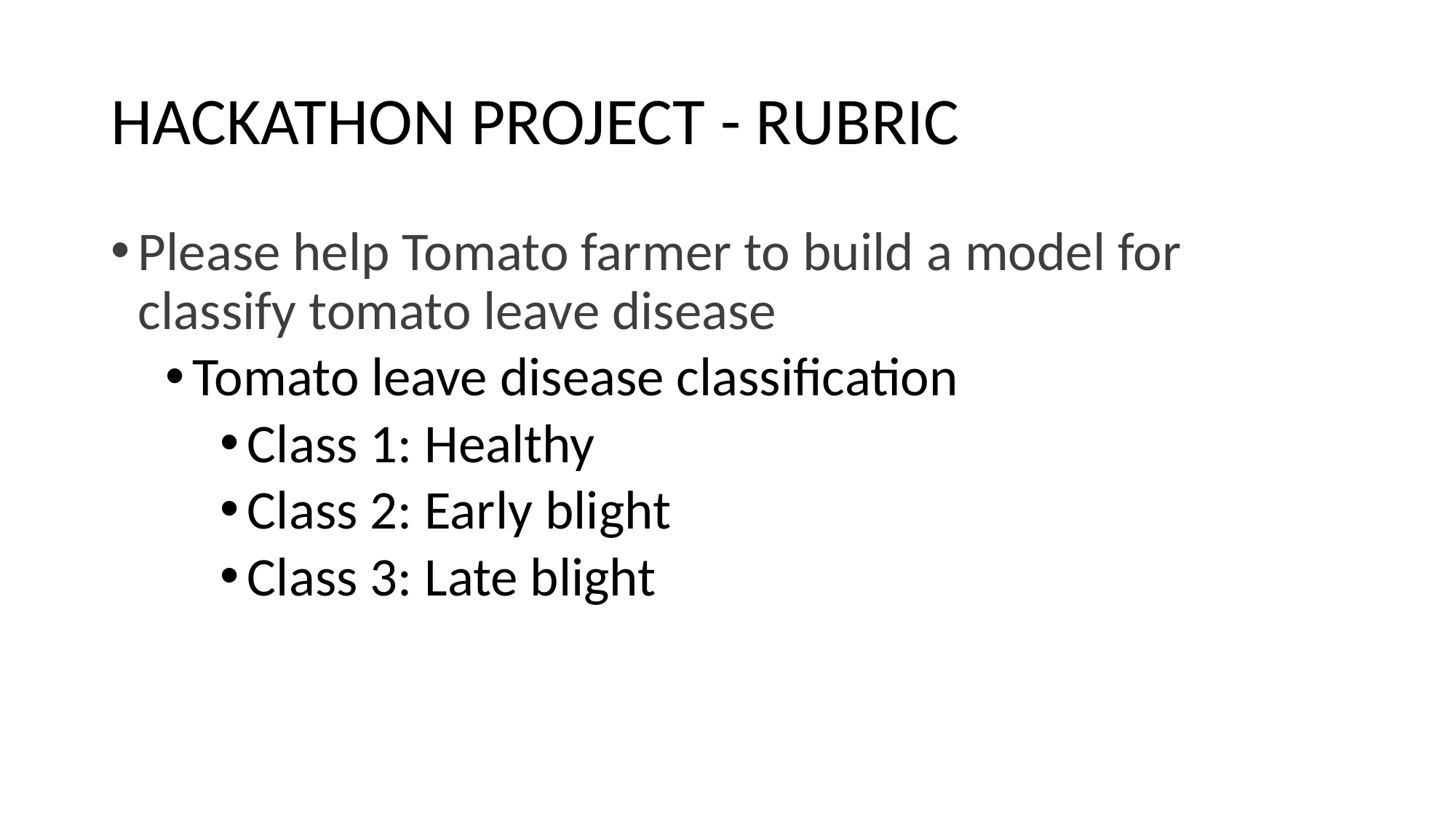

# HACKATHON PROJECT - RUBRIC
Please help Tomato farmer to build a model for classify tomato leave disease
Tomato leave disease classification
Class 1: Healthy
Class 2: Early blight
Class 3: Late blight